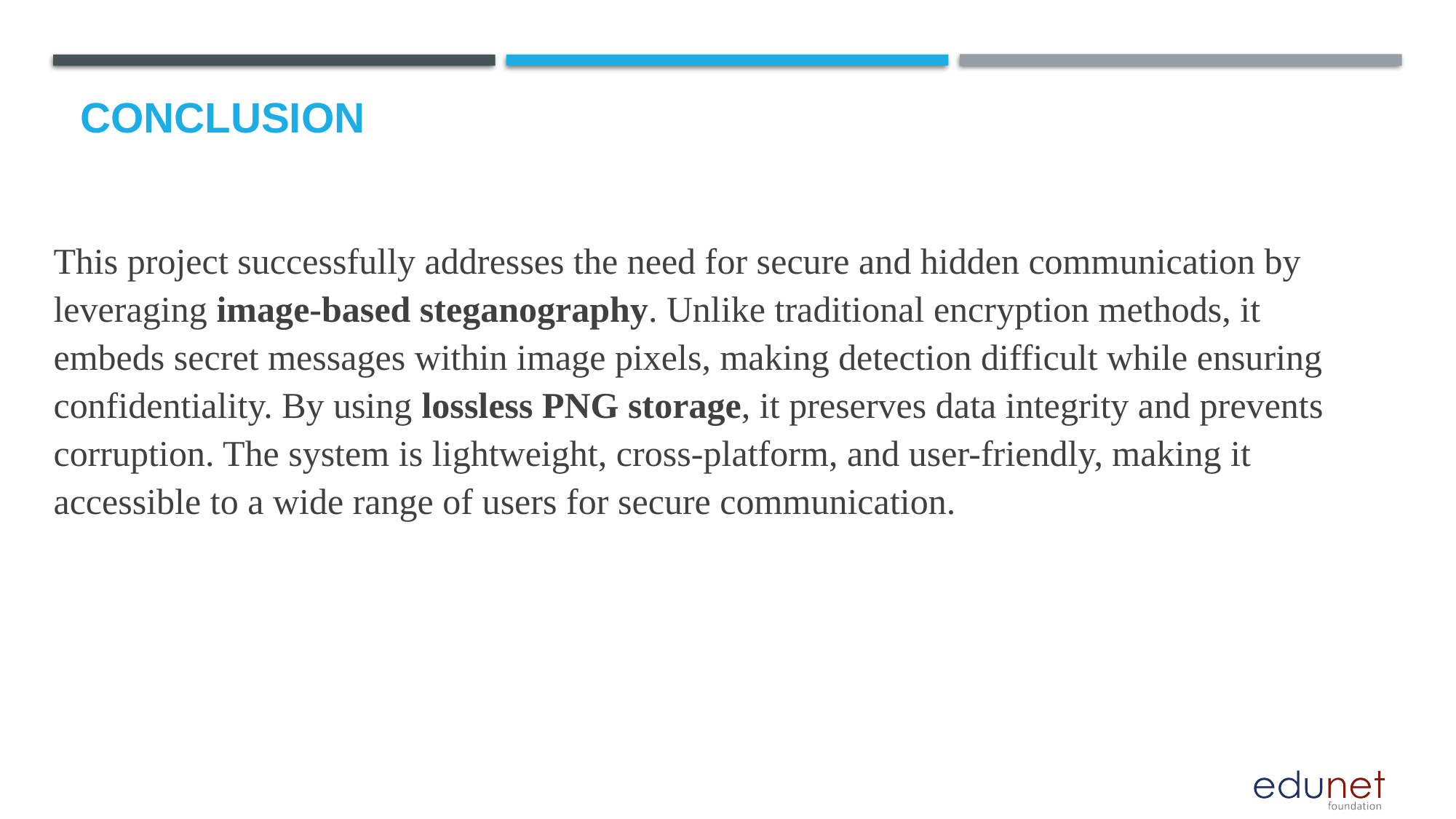

# Conclusion
This project successfully addresses the need for secure and hidden communication by leveraging image-based steganography. Unlike traditional encryption methods, it embeds secret messages within image pixels, making detection difficult while ensuring confidentiality. By using lossless PNG storage, it preserves data integrity and prevents corruption. The system is lightweight, cross-platform, and user-friendly, making it accessible to a wide range of users for secure communication.